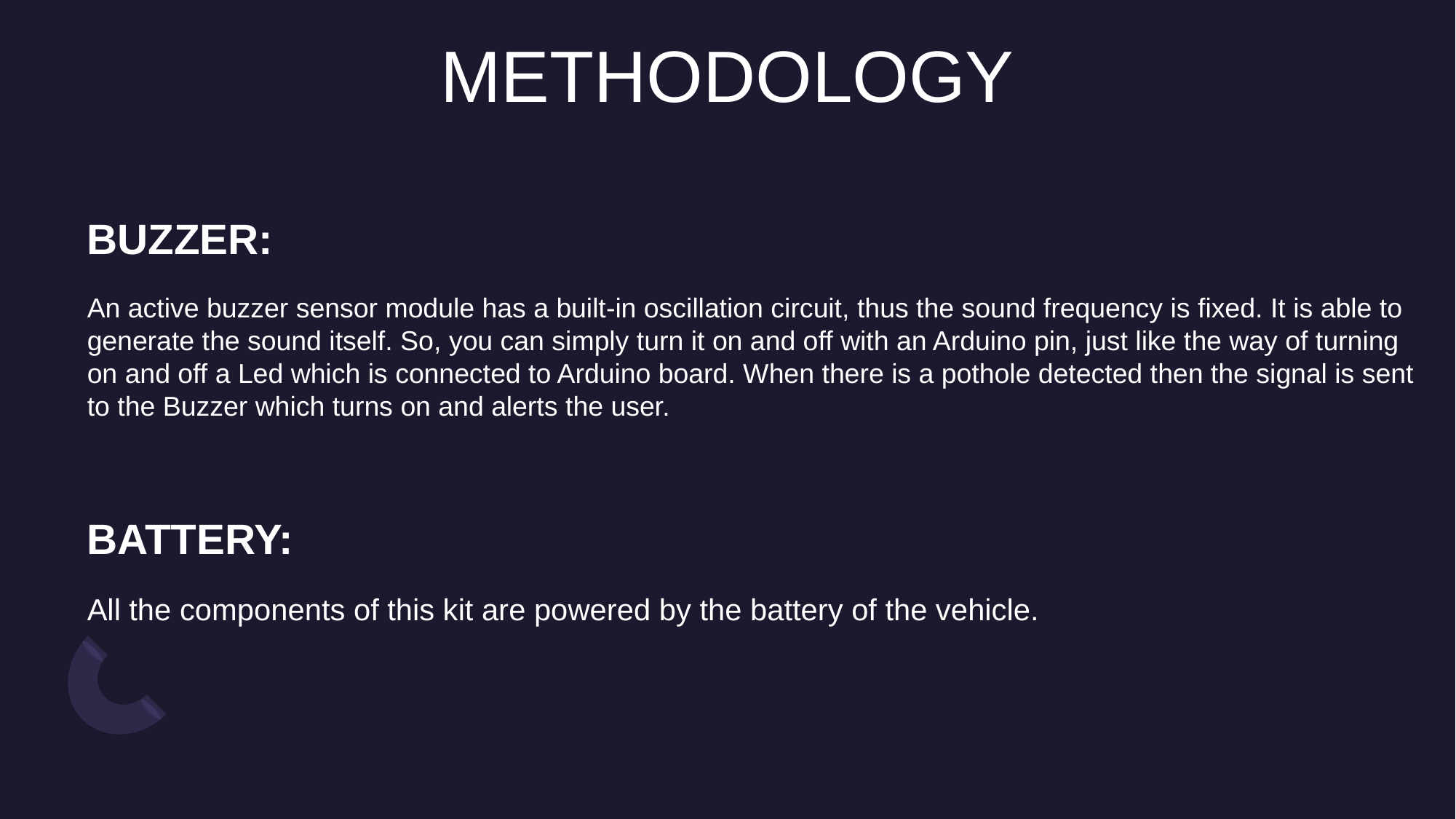

# METHODOLOGY

BUZZER:
An active buzzer sensor module has a built-in oscillation circuit, thus the sound frequency is fixed. It is able to generate the sound itself. So, you can simply turn it on and off with an Arduino pin, just like the way of turning on and off a Led which is connected to Arduino board. When there is a pothole detected then the signal is sent to the Buzzer which turns on and alerts the user.

BATTERY:
All the components of this kit are powered by the battery of the vehicle.